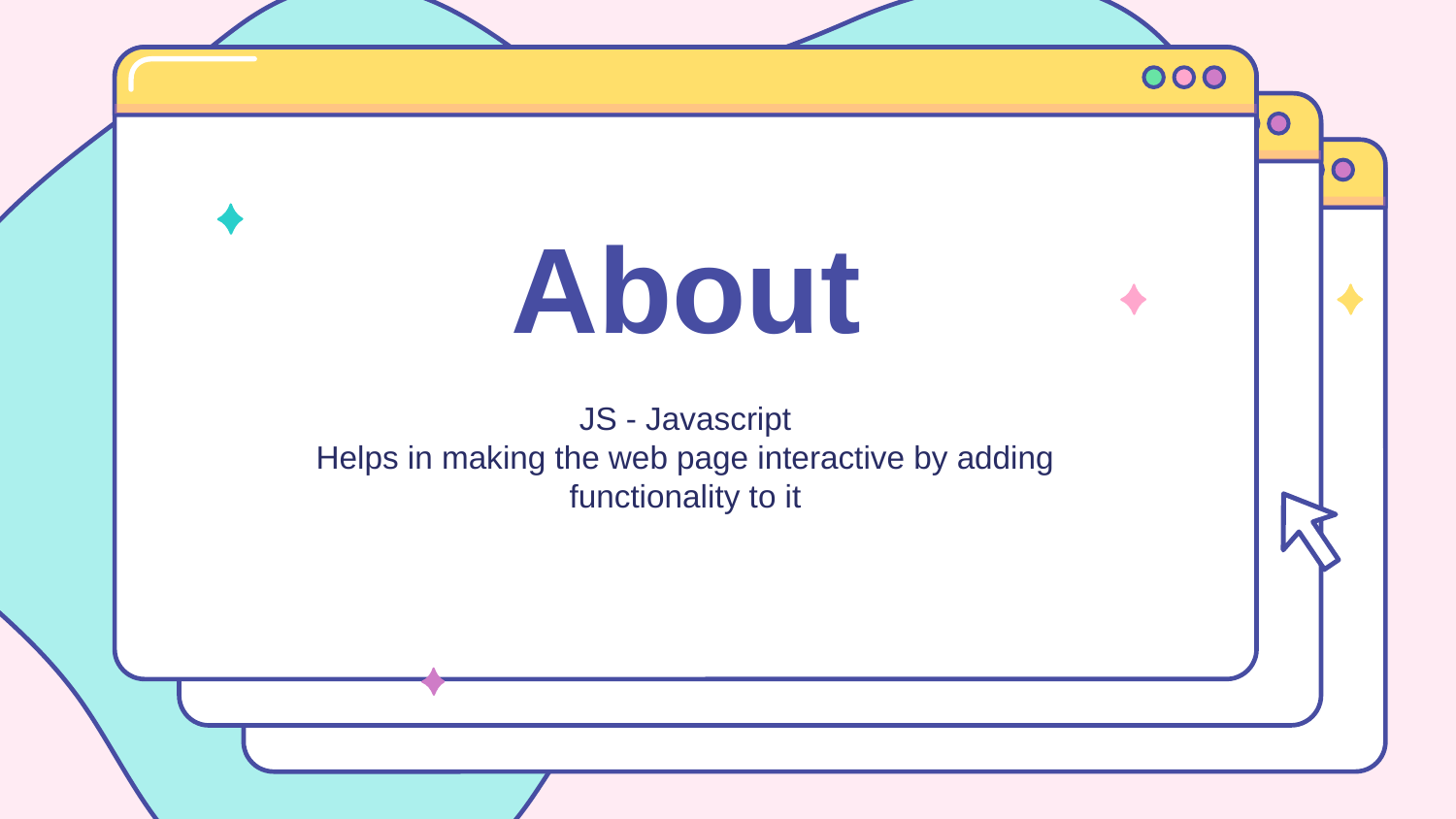

# About

JS - Javascript
Helps in making the web page interactive by adding functionality to it